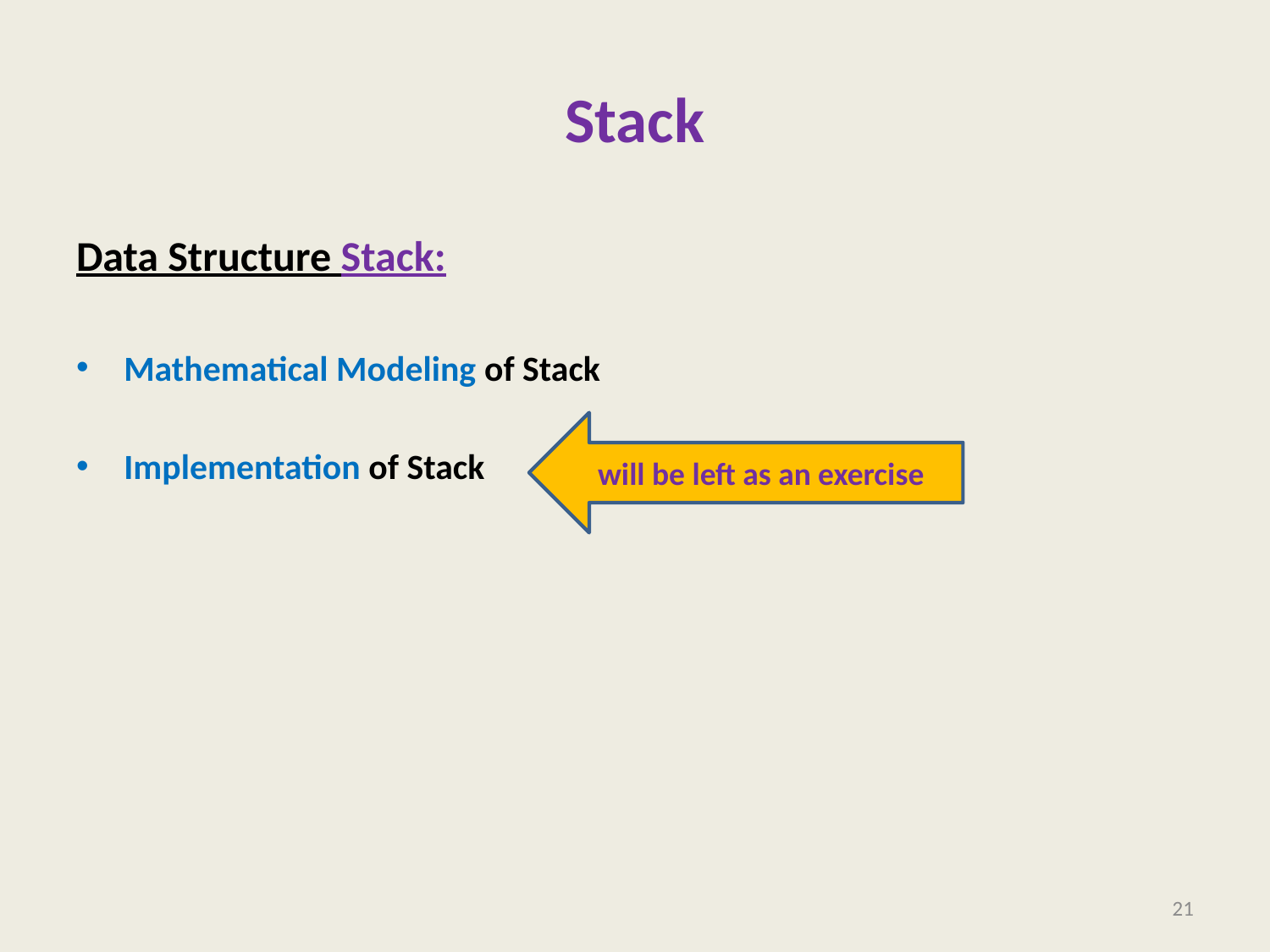

# Stack
Data Structure Stack:

Mathematical Modeling of Stack

Implementation of Stack

will be left as an exercise
21